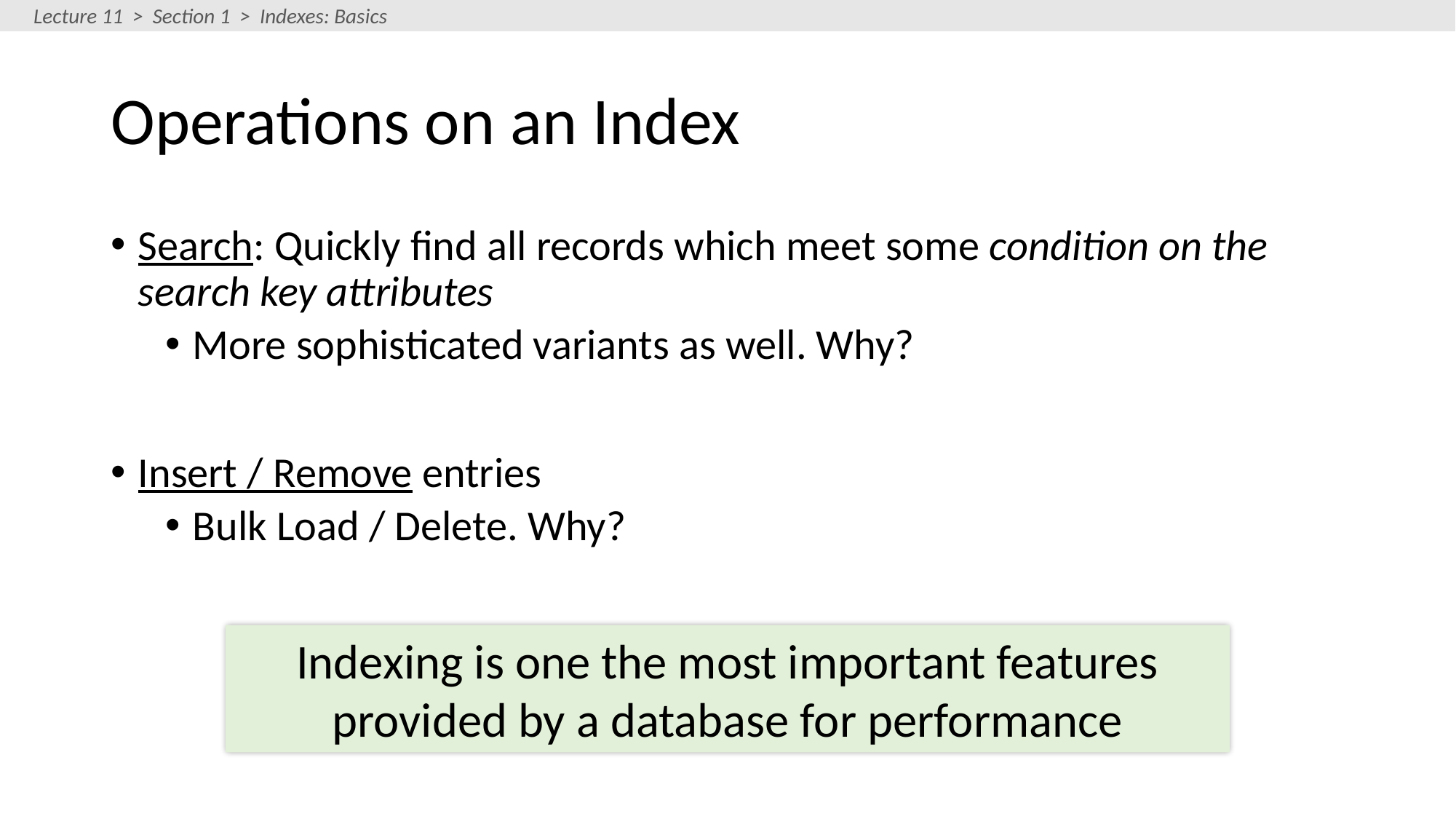

Lecture 11  >  Section 1  >  Indexes: Basics
# Operations on an Index
Search: Quickly find all records which meet some condition on the search key attributes
More sophisticated variants as well. Why?

Insert / Remove entries
Bulk Load / Delete. Why?

Indexing is one the most important features provided by a database for performance